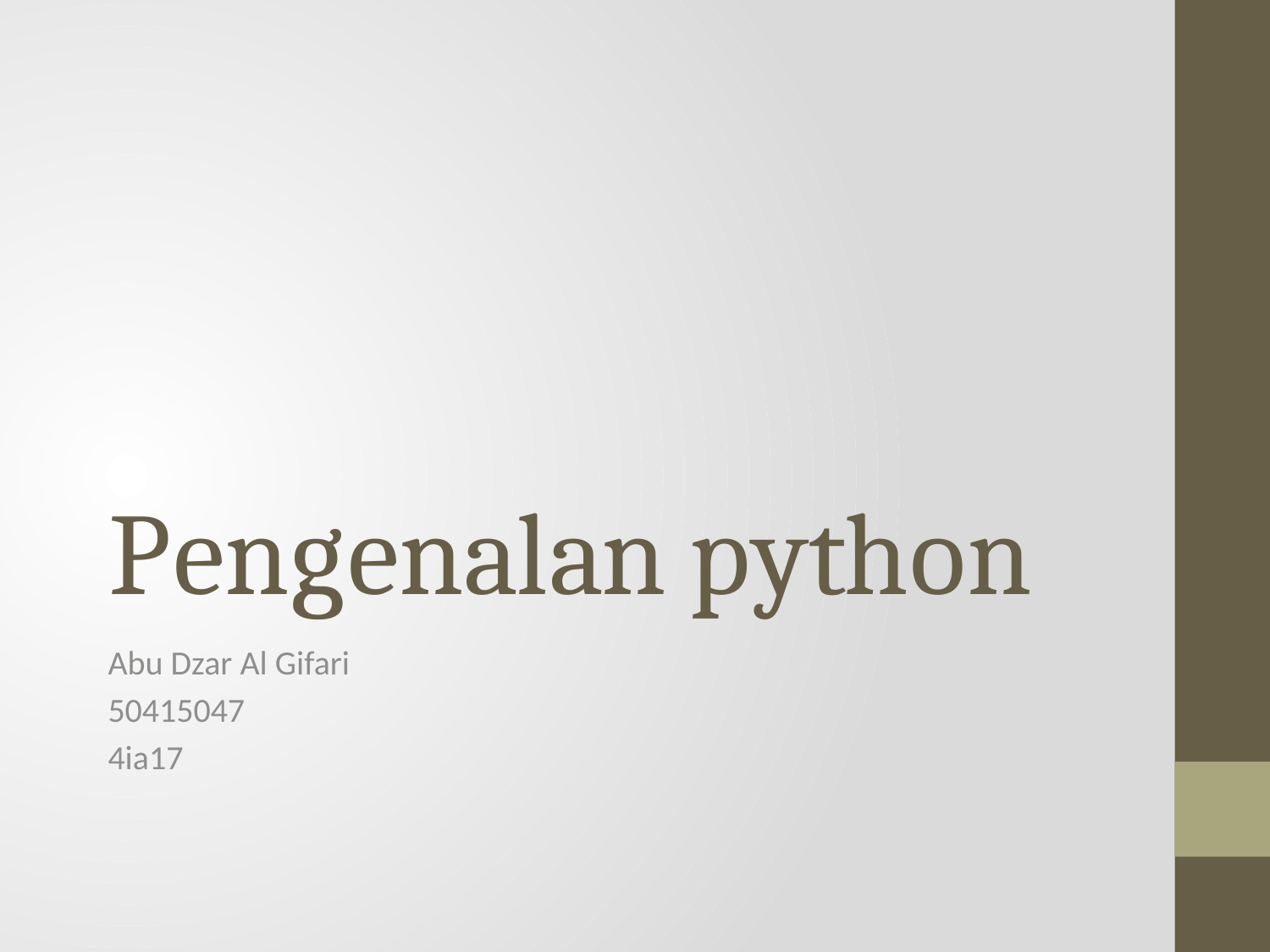

# Pengenalan python
Abu Dzar Al Gifari
50415047
4ia17